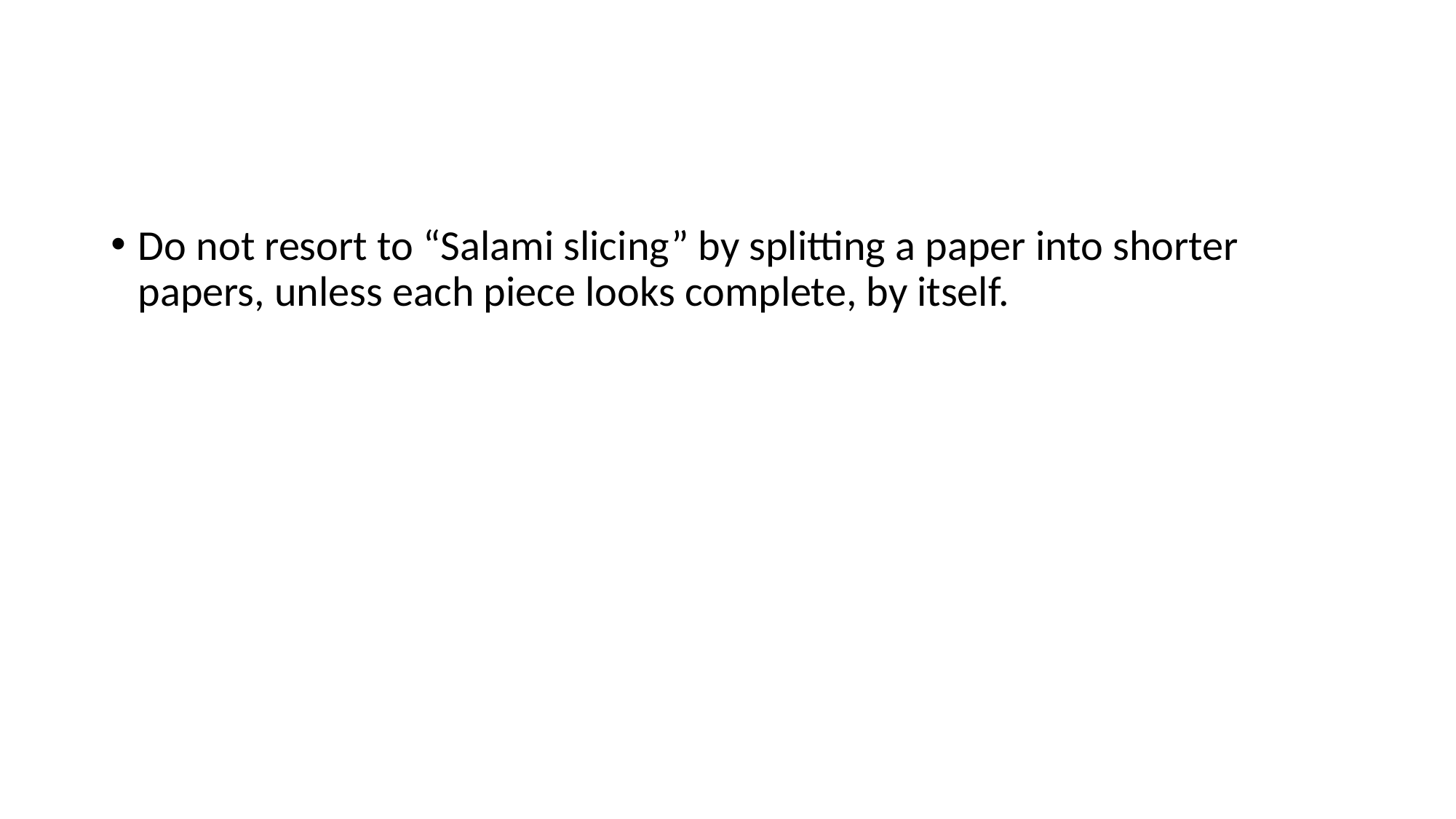

#
Do not resort to “Salami slicing” by splitting a paper into shorter papers, unless each piece looks complete, by itself.